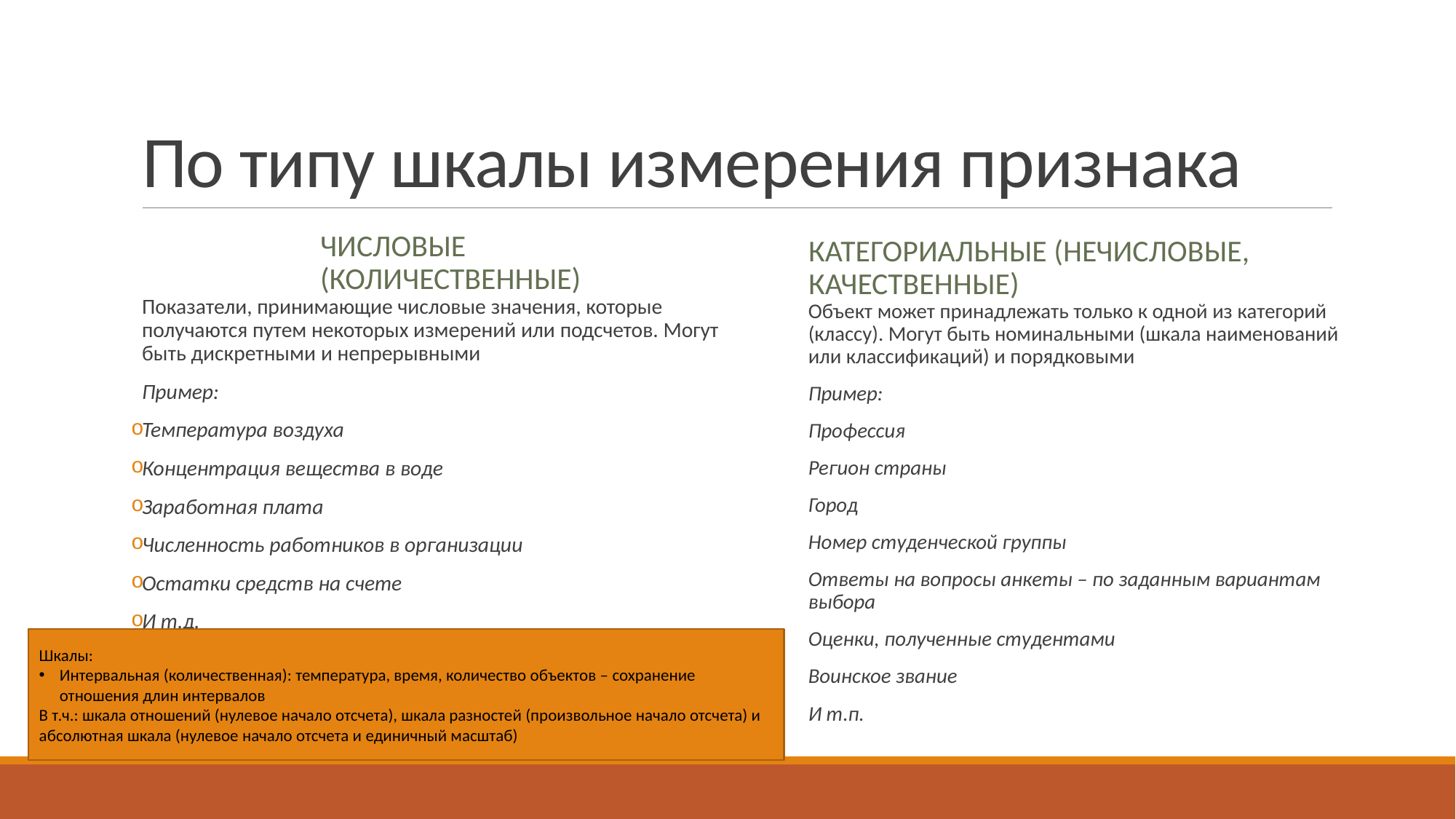

# По типу шкалы измерения признака
Числовые (количественные)
Категориальные (нечисловые, качественные)
Показатели, принимающие числовые значения, которые получаются путем некоторых измерений или подсчетов. Могут быть дискретными и непрерывными
Пример:
Температура воздуха
Концентрация вещества в воде
Заработная плата
Численность работников в организации
Остатки средств на счете
И т.д.
Объект может принадлежать только к одной из категорий (классу). Могут быть номинальными (шкала наименований или классификаций) и порядковыми
Пример:
Профессия
Регион страны
Город
Номер студенческой группы
Ответы на вопросы анкеты – по заданным вариантам выбора
Оценки, полученные студентами
Воинское звание
И т.п.
Шкалы:
Интервальная (количественная): температура, время, количество объектов – сохранение отношения длин интервалов
В т.ч.: шкала отношений (нулевое начало отсчета), шкала разностей (произвольное начало отсчета) и абсолютная шкала (нулевое начало отсчета и единичный масштаб)